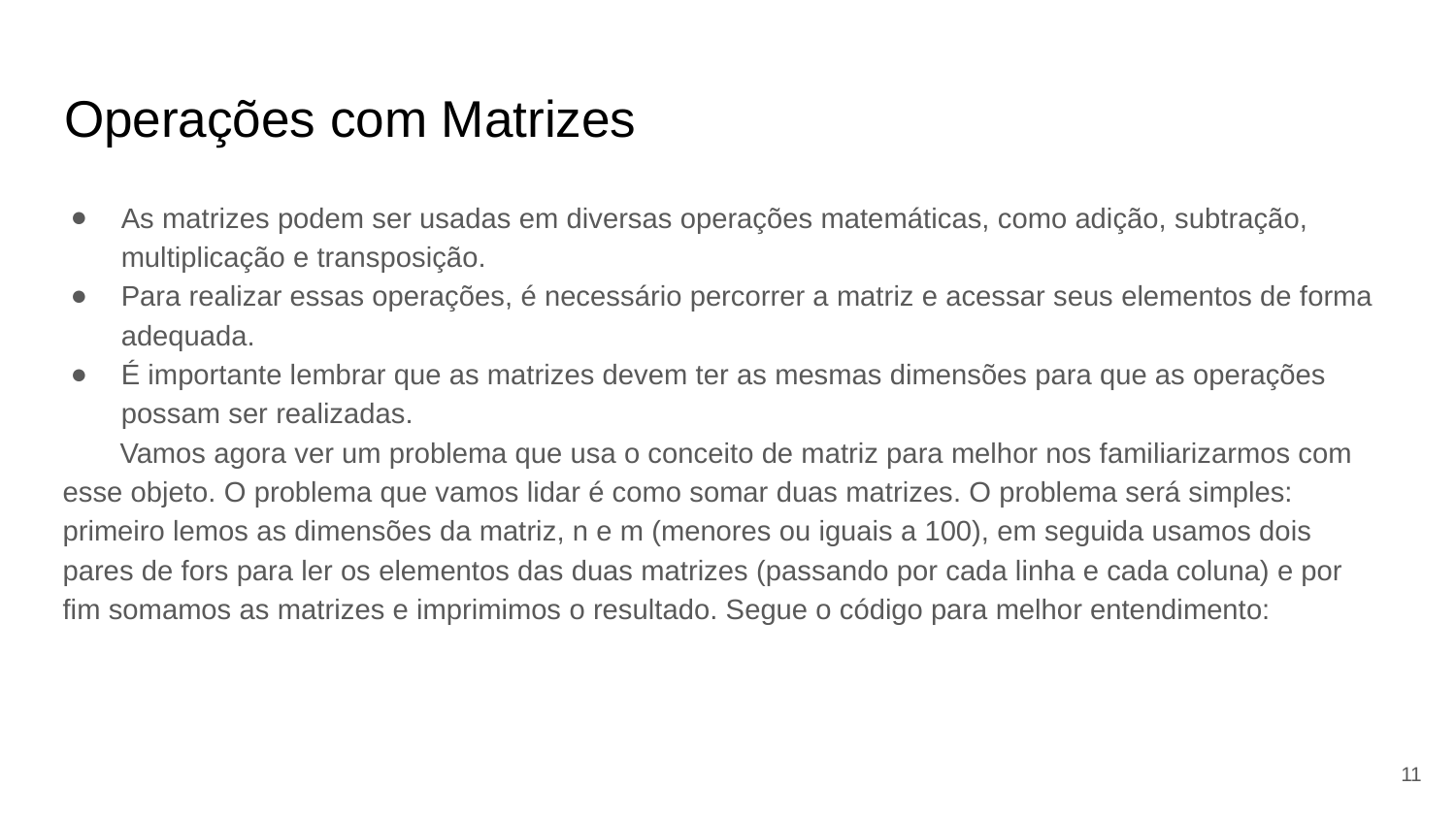

# Operações com Matrizes
As matrizes podem ser usadas em diversas operações matemáticas, como adição, subtração, multiplicação e transposição.
Para realizar essas operações, é necessário percorrer a matriz e acessar seus elementos de forma adequada.
É importante lembrar que as matrizes devem ter as mesmas dimensões para que as operações possam ser realizadas.
Vamos agora ver um problema que usa o conceito de matriz para melhor nos familiarizarmos com esse objeto. O problema que vamos lidar é como somar duas matrizes. O problema será simples: primeiro lemos as dimensões da matriz, n e m (menores ou iguais a 100), em seguida usamos dois pares de fors para ler os elementos das duas matrizes (passando por cada linha e cada coluna) e por fim somamos as matrizes e imprimimos o resultado. Segue o código para melhor entendimento:
11